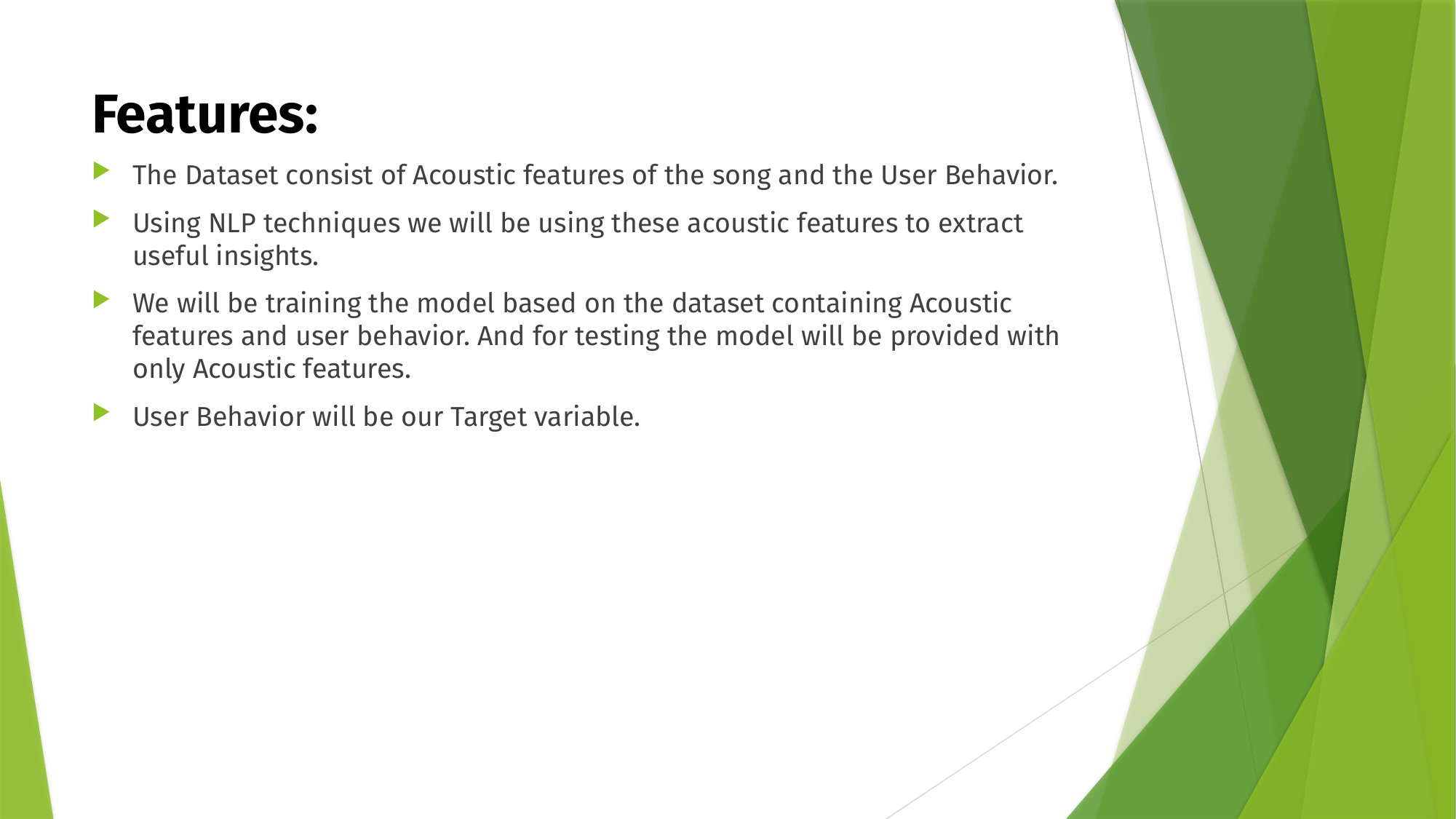

# Features:
The Dataset consist of Acoustic features of the song and the User Behavior.
Using NLP techniques we will be using these acoustic features to extract useful insights.
We will be training the model based on the dataset containing Acoustic features and user behavior. And for testing the model will be provided with only Acoustic features.
User Behavior will be our Target variable.